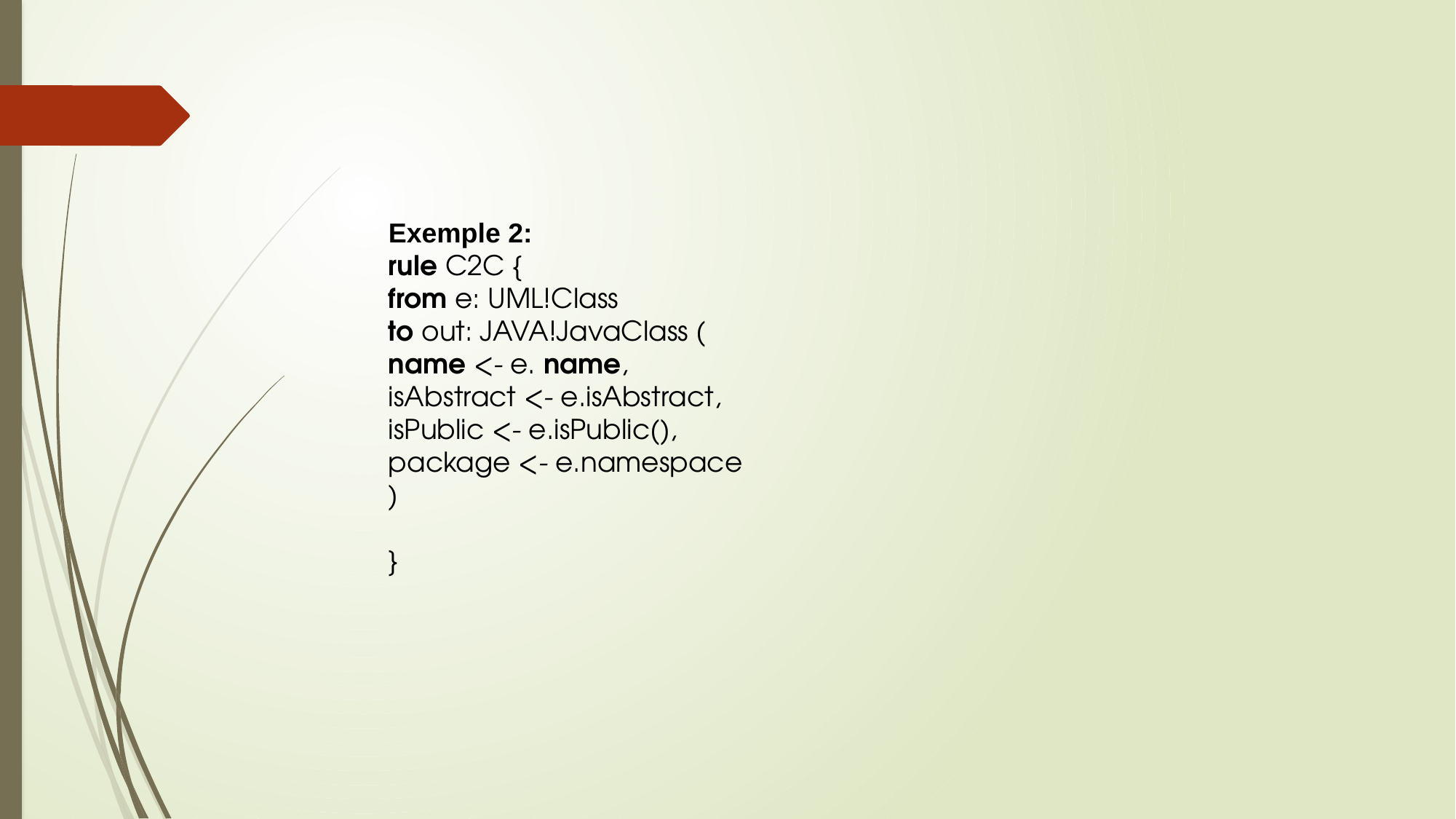

Exemple 2:
rule C2C {
from e: UML!Class
to out: JAVA!JavaClass (
name <- e. name,
isAbstract <- e.isAbstract,
isPublic <- e.isPublic(),
package <- e.namespace
)
}